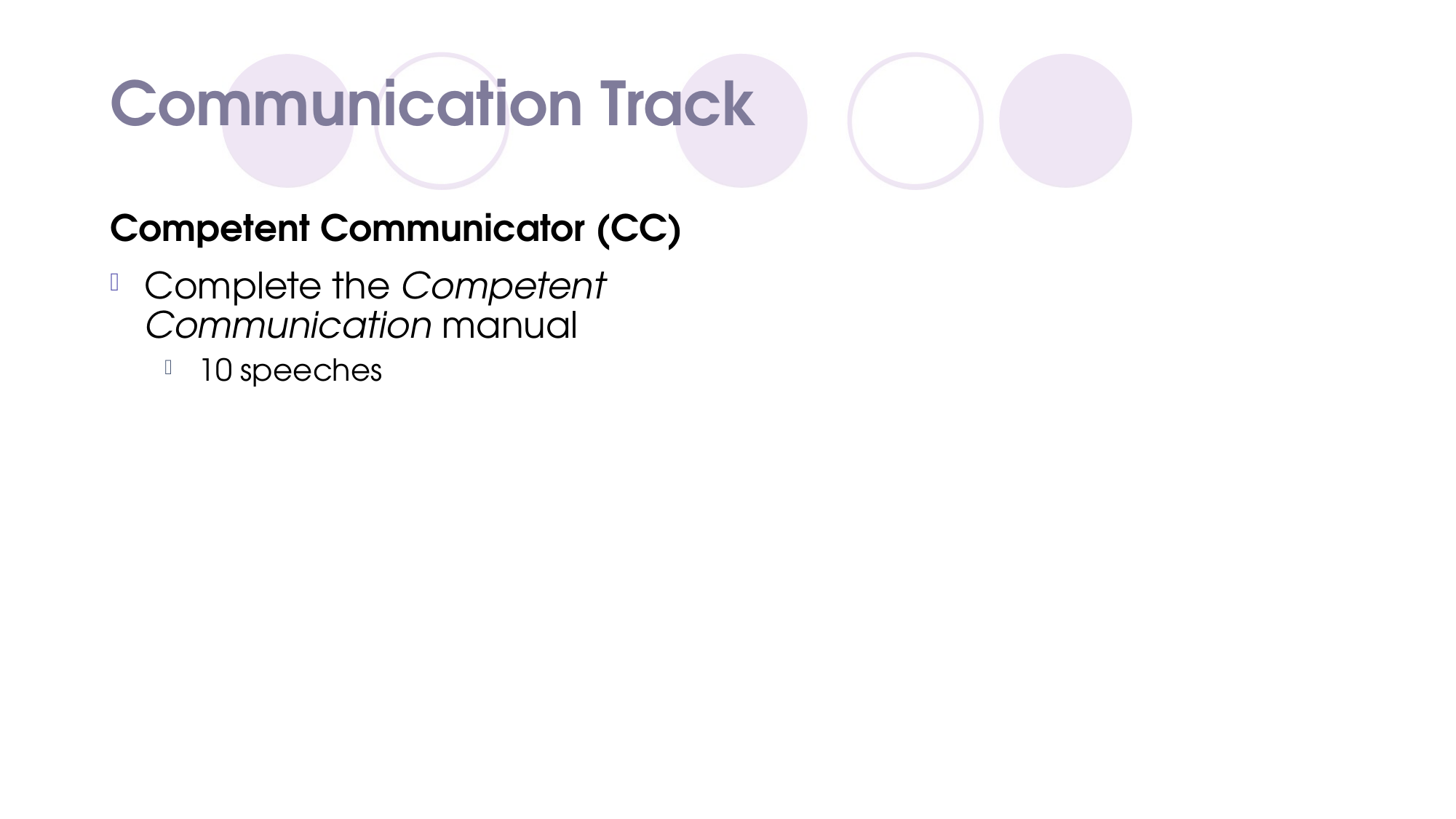

# Communication Track
Competent Communicator (CC)

Complete the Competent Communication manual
10 speeches